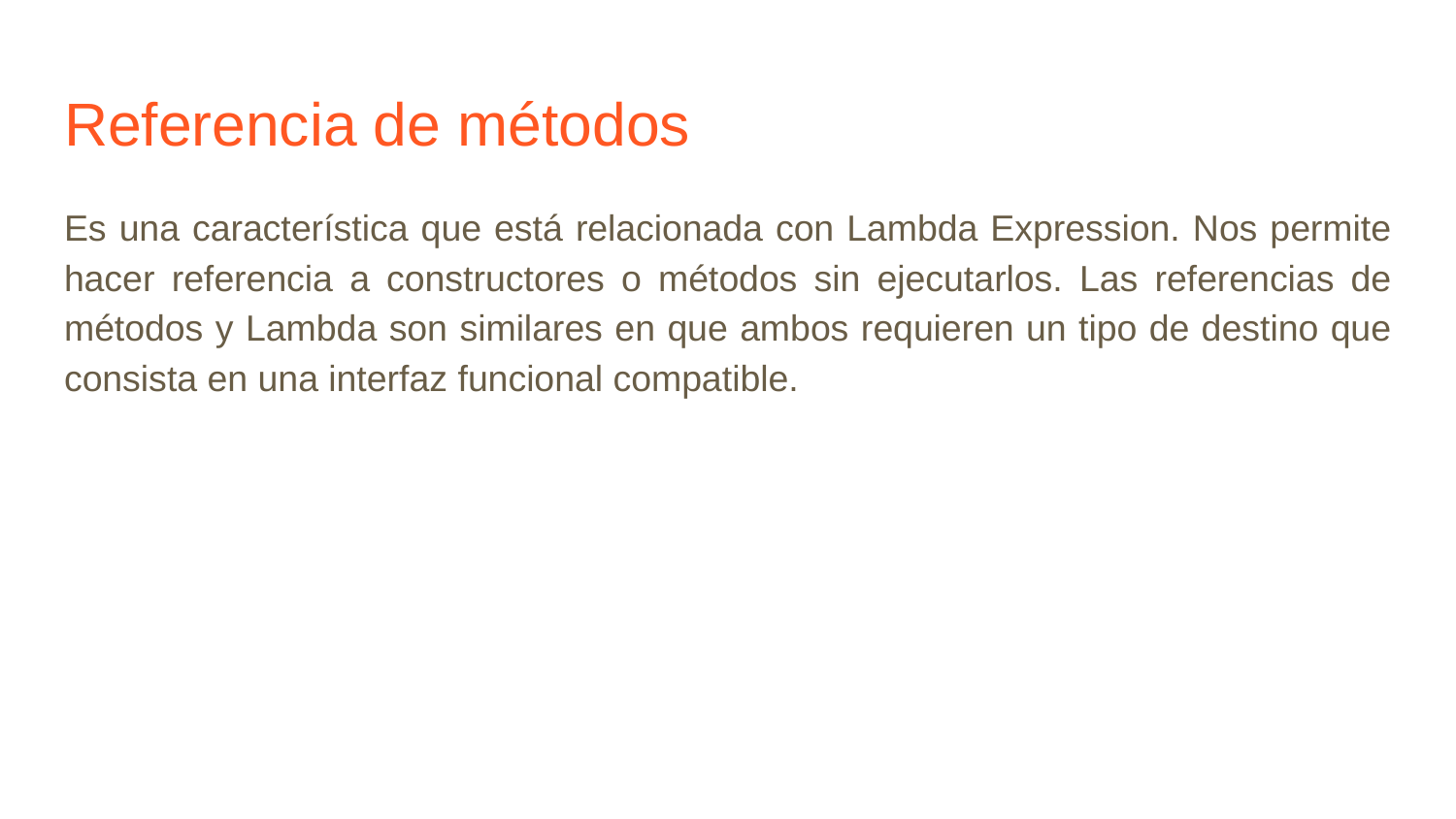

# Referencia de métodos
Es una característica que está relacionada con Lambda Expression. Nos permite hacer referencia a constructores o métodos sin ejecutarlos. Las referencias de métodos y Lambda son similares en que ambos requieren un tipo de destino que consista en una interfaz funcional compatible.